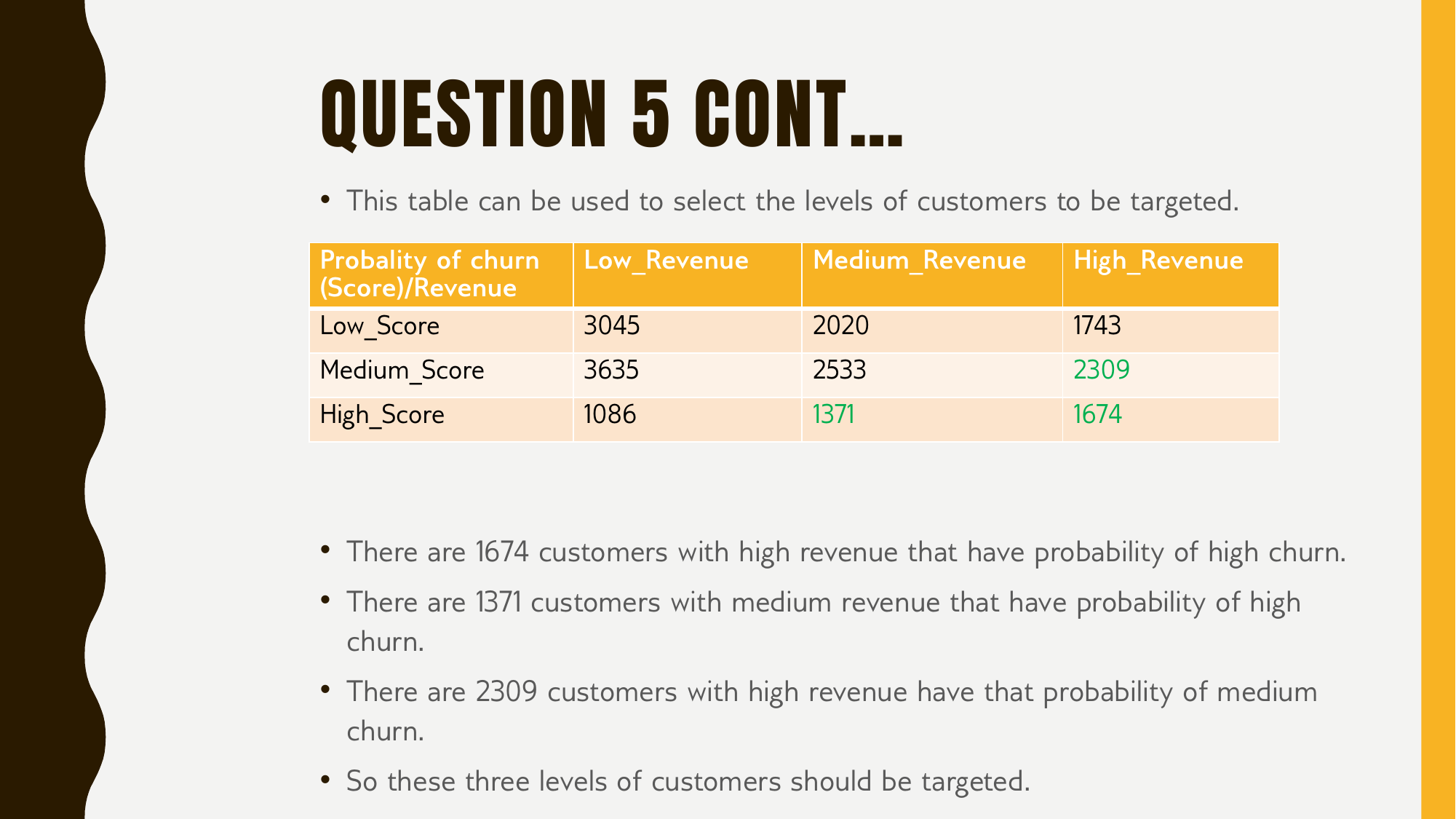

# Question 5 cont…
This table can be used to select the levels of customers to be targeted.

There are 1674 customers with high revenue that have probability of high churn.
There are 1371 customers with medium revenue that have probability of high churn.
There are 2309 customers with high revenue have that probability of medium churn.
So these three levels of customers should be targeted.

| Probality of churn (Score)/Revenue | Low\_Revenue | Medium\_Revenue | High\_Revenue |
| --- | --- | --- | --- |
| Low\_Score | 3045 | 2020 | 1743 |
| Medium\_Score | 3635 | 2533 | 2309 |
| High\_Score | 1086 | 1371 | 1674 |